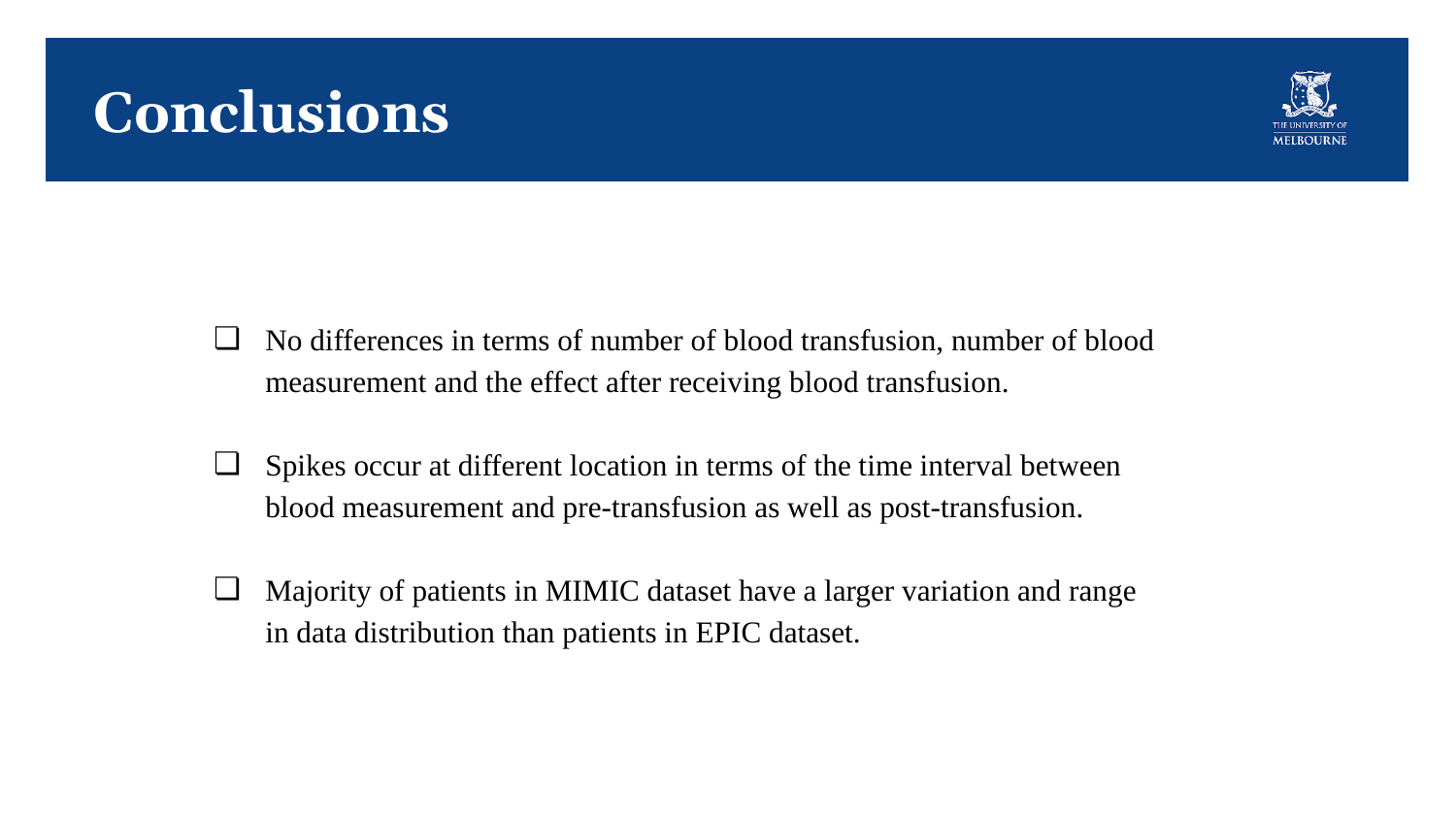

# Conclusions

No differences in terms of number of blood transfusion, number of blood measurement and the effect after receiving blood transfusion.

Spikes occur at different location in terms of the time interval between blood measurement and pre-transfusion as well as post-transfusion.

Majority of patients in MIMIC dataset have a larger variation and range in data distribution than patients in EPIC dataset.